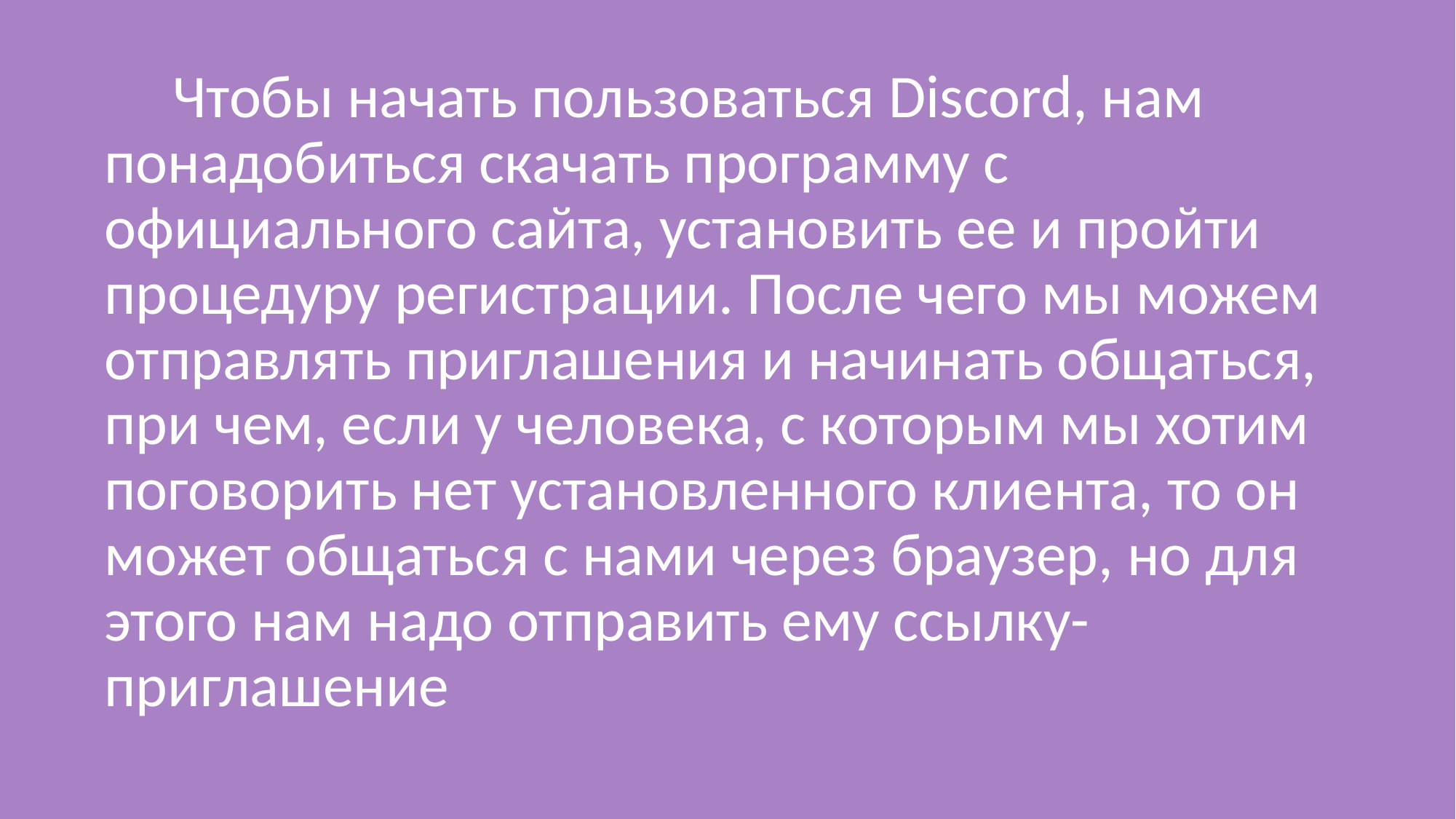

Чтобы начать пользоваться Discord, нам понадобиться скачать программу с официального сайта, установить ее и пройти процедуру регистрации. После чего мы можем отправлять приглашения и начинать общаться, при чем, если у человека, с которым мы хотим поговорить нет установленного клиента, то он может общаться с нами через браузер, но для этого нам надо отправить ему ссылку-приглашение